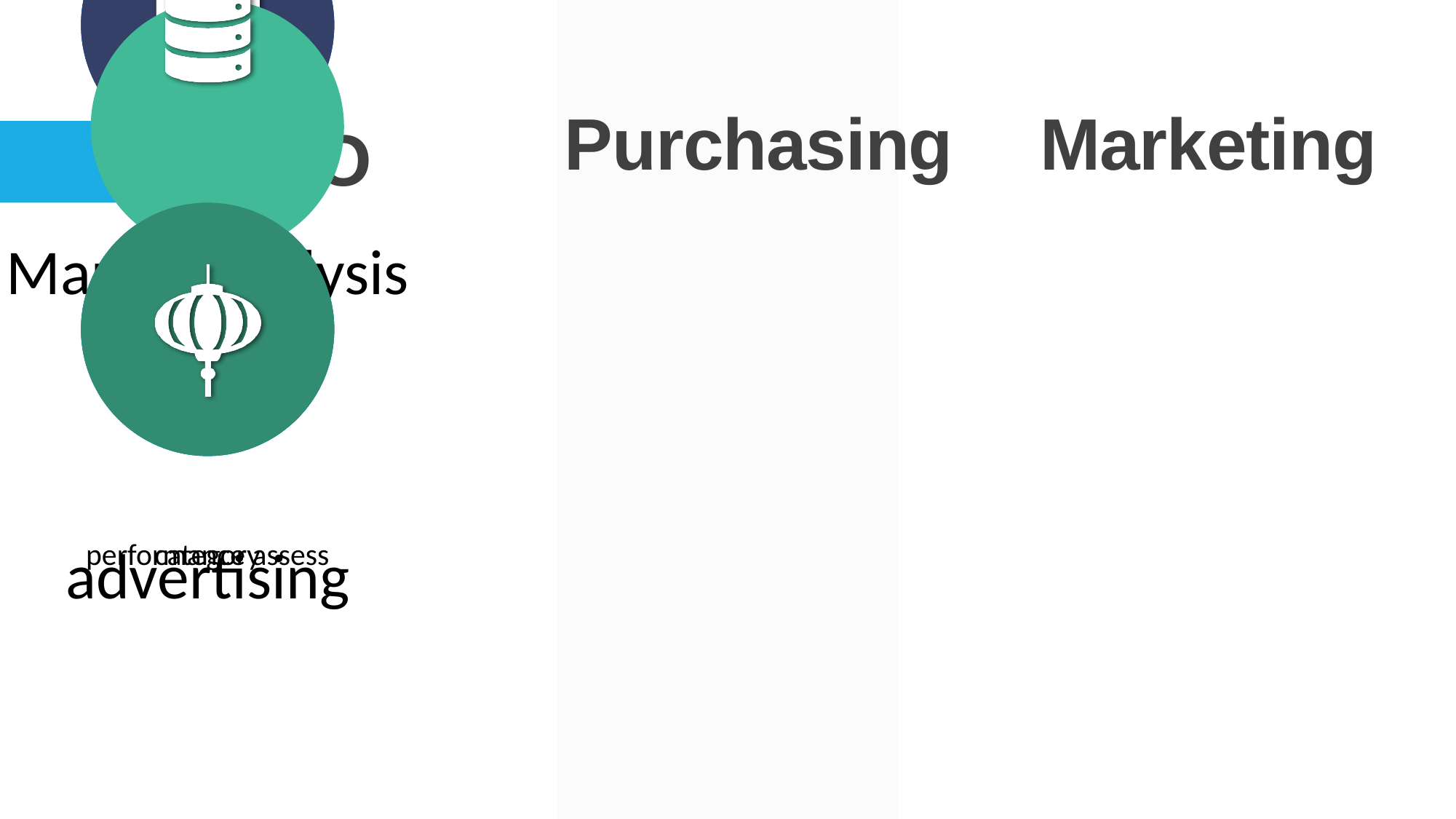

Marketing
Purchasing
# CPO
recruitment
performance assess
sourcing
category
Market analysis
advertising